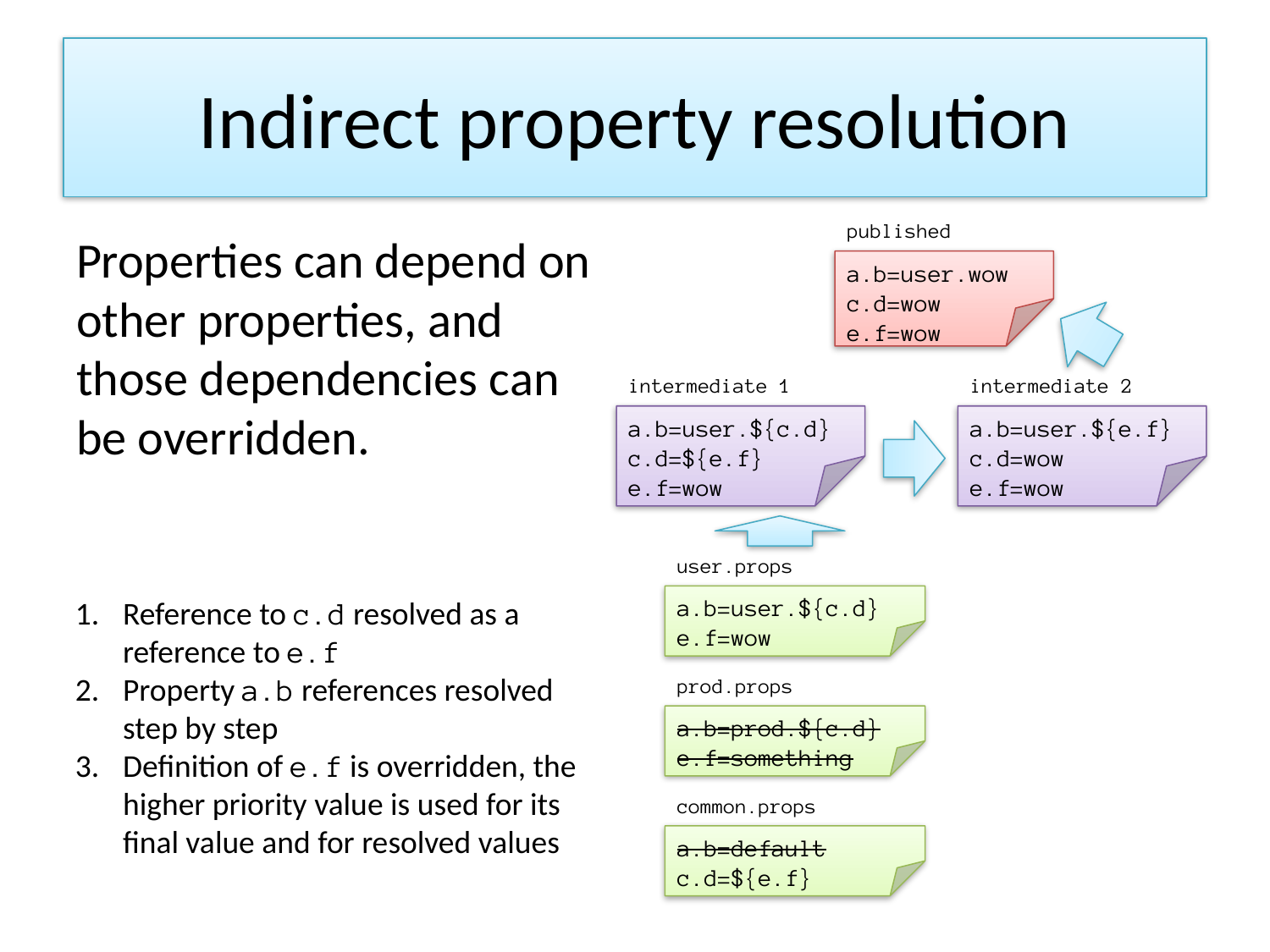

# Indirect property resolution
published
a.b=user.wow
c.d=wow
e.f=wow
Properties can depend on other properties, and those dependencies can be overridden.

intermediate 1
a.b=user.${c.d}
c.d=${e.f}
e.f=wow

intermediate 2
a.b=user.${e.f}
c.d=wow
e.f=wow

user.props
a.b=user.${c.d}
e.f=wow
Reference to c.d resolved as a reference to e.f
Property a.b references resolved step by step
Definition of e.f is overridden, the higher priority value is used for its final value and for resolved values
prod.props
a.b=prod.${c.d}
e.f=something
common.props
a.b=default
c.d=${e.f}